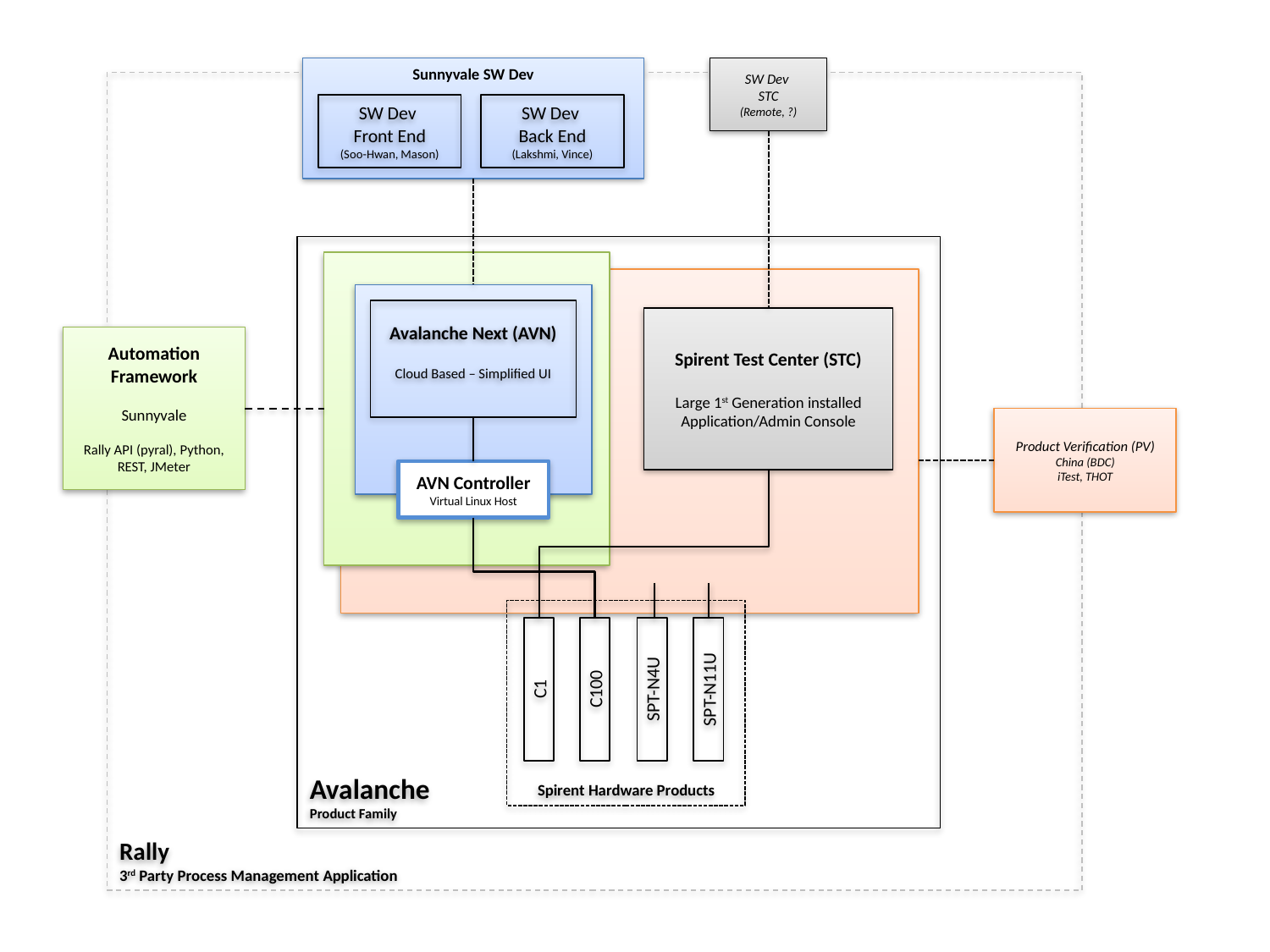

Sunnyvale SW Dev
SW Dev
STC
(Remote, ?)
Rally
3rd Party Process Management Application
SW Dev
Front End
(Soo-Hwan, Mason)
SW Dev
Back End
(Lakshmi, Vince)
Avalanche
Product Family

Avalanche Next (AVN)

Cloud Based – Simplified UI

Spirent Test Center (STC)

Large 1st Generation installed Application/Admin Console
Automation Framework

Sunnyvale

Rally API (pyral), Python, REST, JMeter
Product Verification (PV)
China (BDC)
iTest, THOT
AVN Controller
Virtual Linux Host
Spirent Hardware Products
SPT-N11U
C1
C100
SPT-N4U